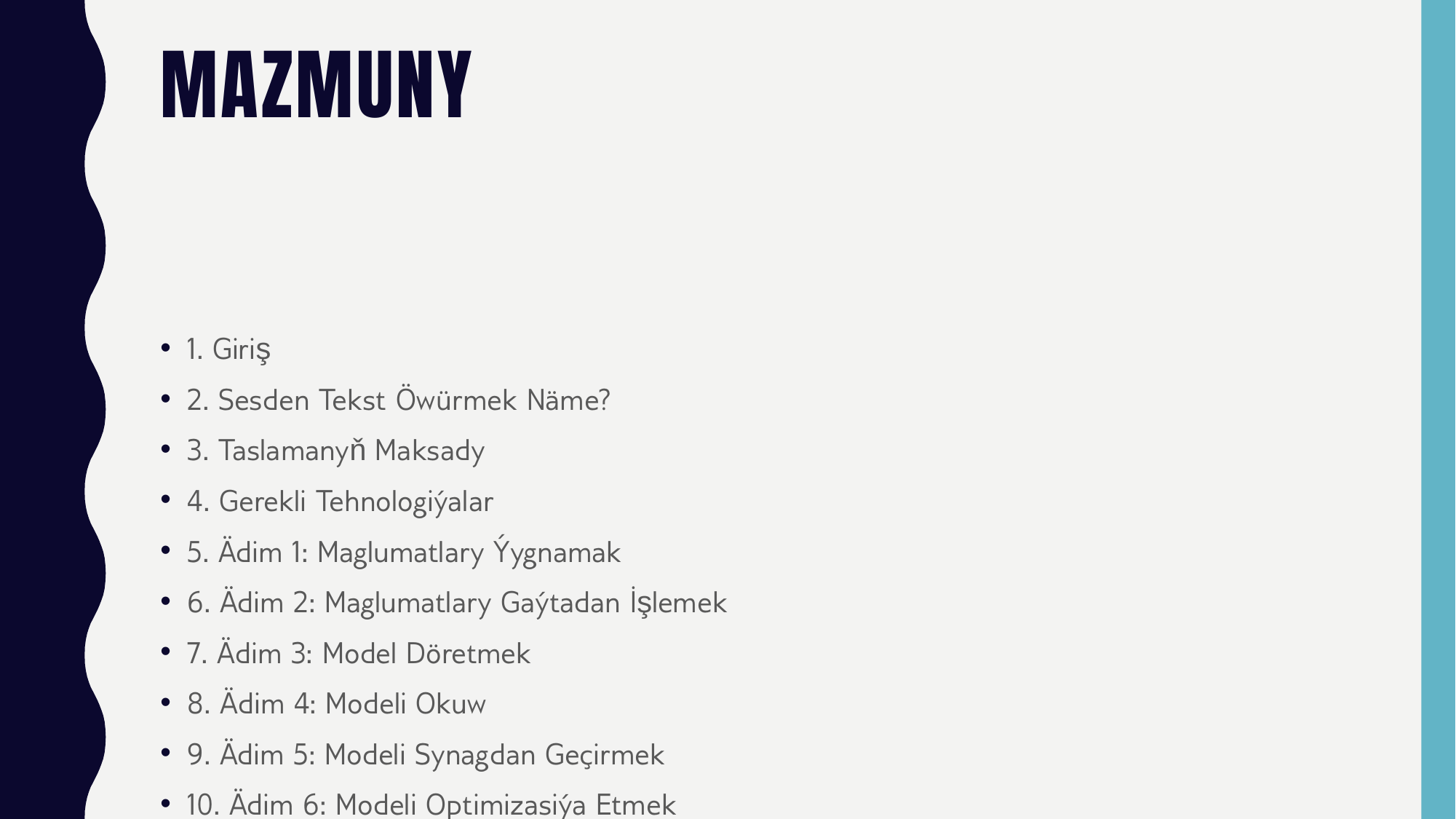

# MAZMUNY

1. Giriş
2. Sesden Tekst Öwürmek Näme?
3. Taslamanyň Maksady
4. Gerekli Tehnologiýalar
5. Ädim 1: Maglumatlary Ýygnamak
6. Ädim 2: Maglumatlary Gaýtadan İşlemek
7. Ädim 3: Model Döretmek
8. Ädim 4: Modeli Okuw
9. Ädim 5: Modeli Synagdan Geçirmek
10. Ädim 6: Modeli Optimizasiýa Etmek
11. Ädim 7: Programmany Döretmek
12. Ädim 8: Programmany Synagdan Geçirmek
13. Ädim 9: Programmany Kämilleşdirmek
14. Ädim 10: Netijeleri Barlamak
15. Jemleýji Netije